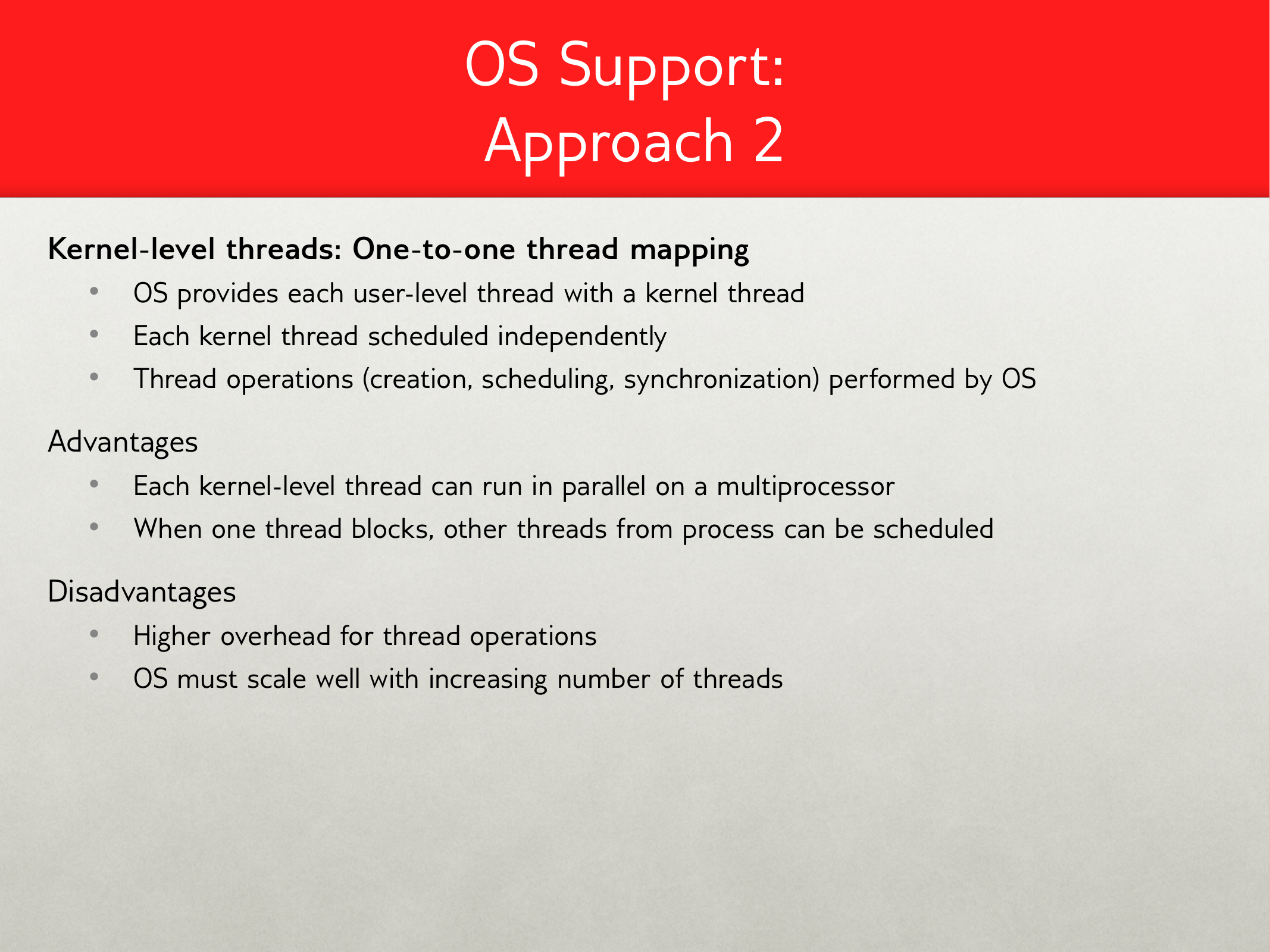

# OS Support: Approach 2
Kernel-level threads: One-to-one thread mapping
OS provides each user-level thread with a kernel thread
Each kernel thread scheduled independently
Thread operations (creation, scheduling, synchronization) performed by OS
Advantages
Each kernel-level thread can run in parallel on a multiprocessor
When one thread blocks, other threads from process can be scheduled
Disadvantages
Higher overhead for thread operations
OS must scale well with increasing number of threads